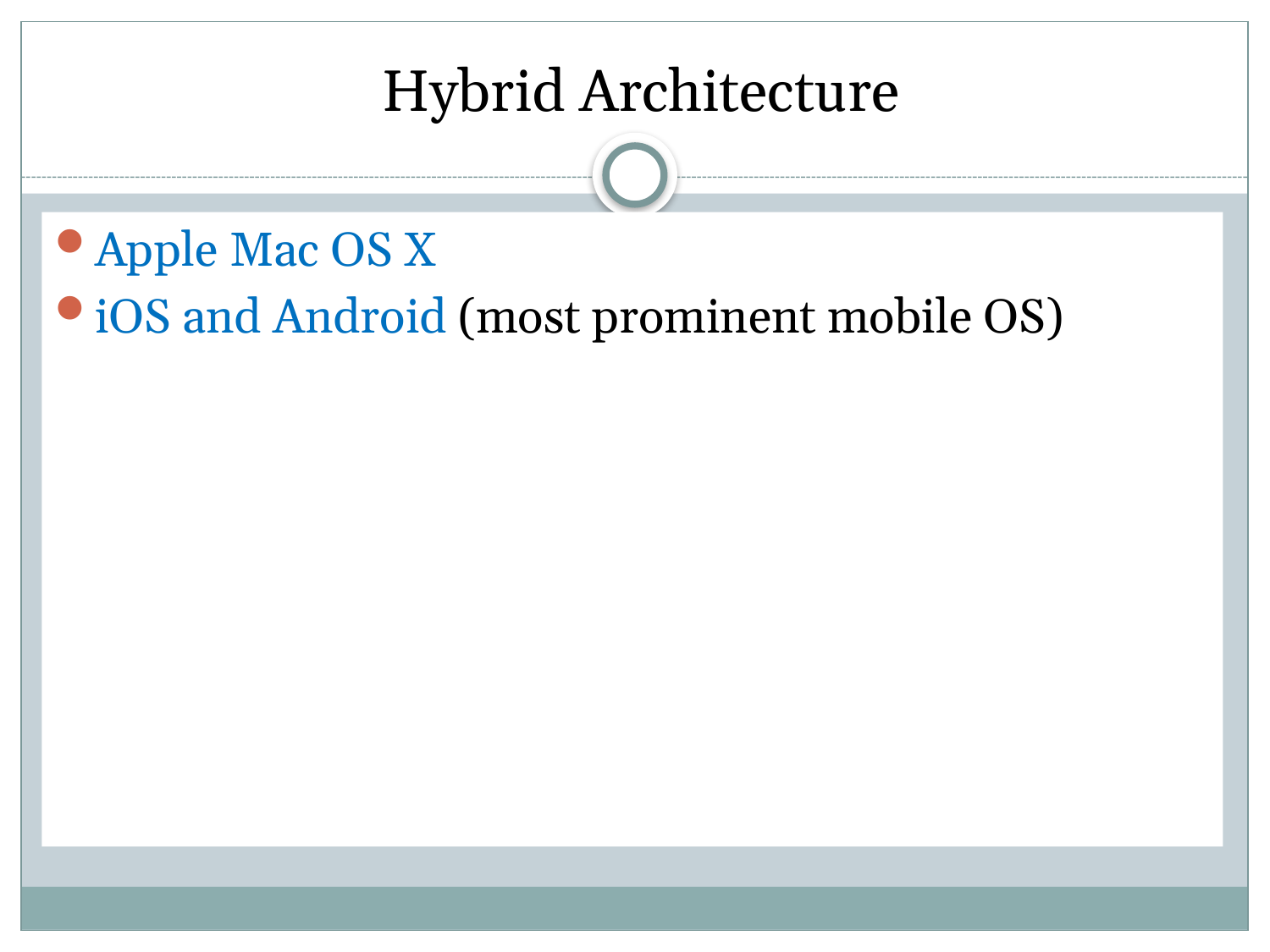

# Hybrid Architecture
Apple Mac OS X
iOS and Android (most prominent mobile OS)